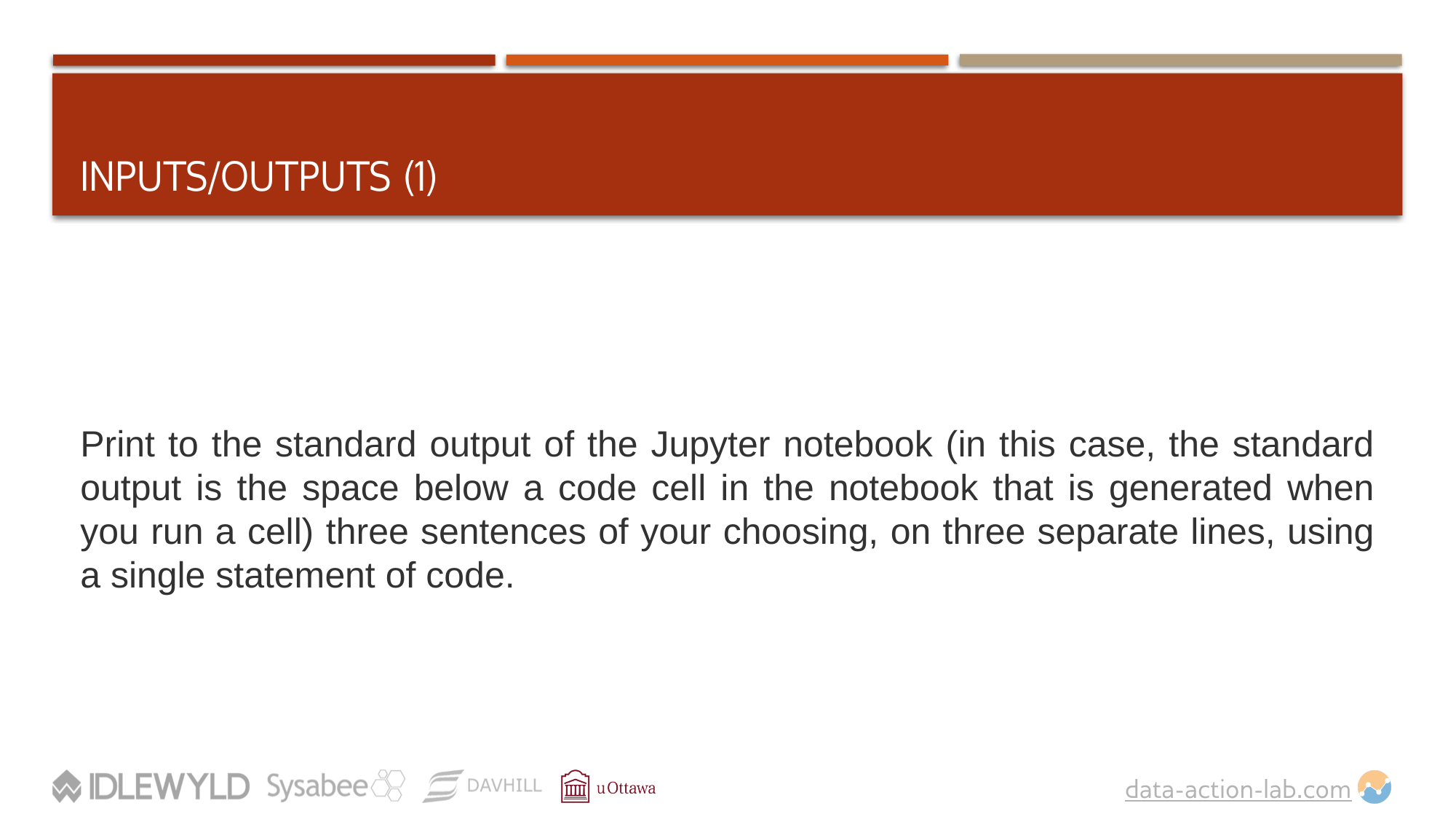

# Inputs/Outputs (1)
Print to the standard output of the Jupyter notebook (in this case, the standard output is the space below a code cell in the notebook that is generated when you run a cell) three sentences of your choosing, on three separate lines, using a single statement of code.